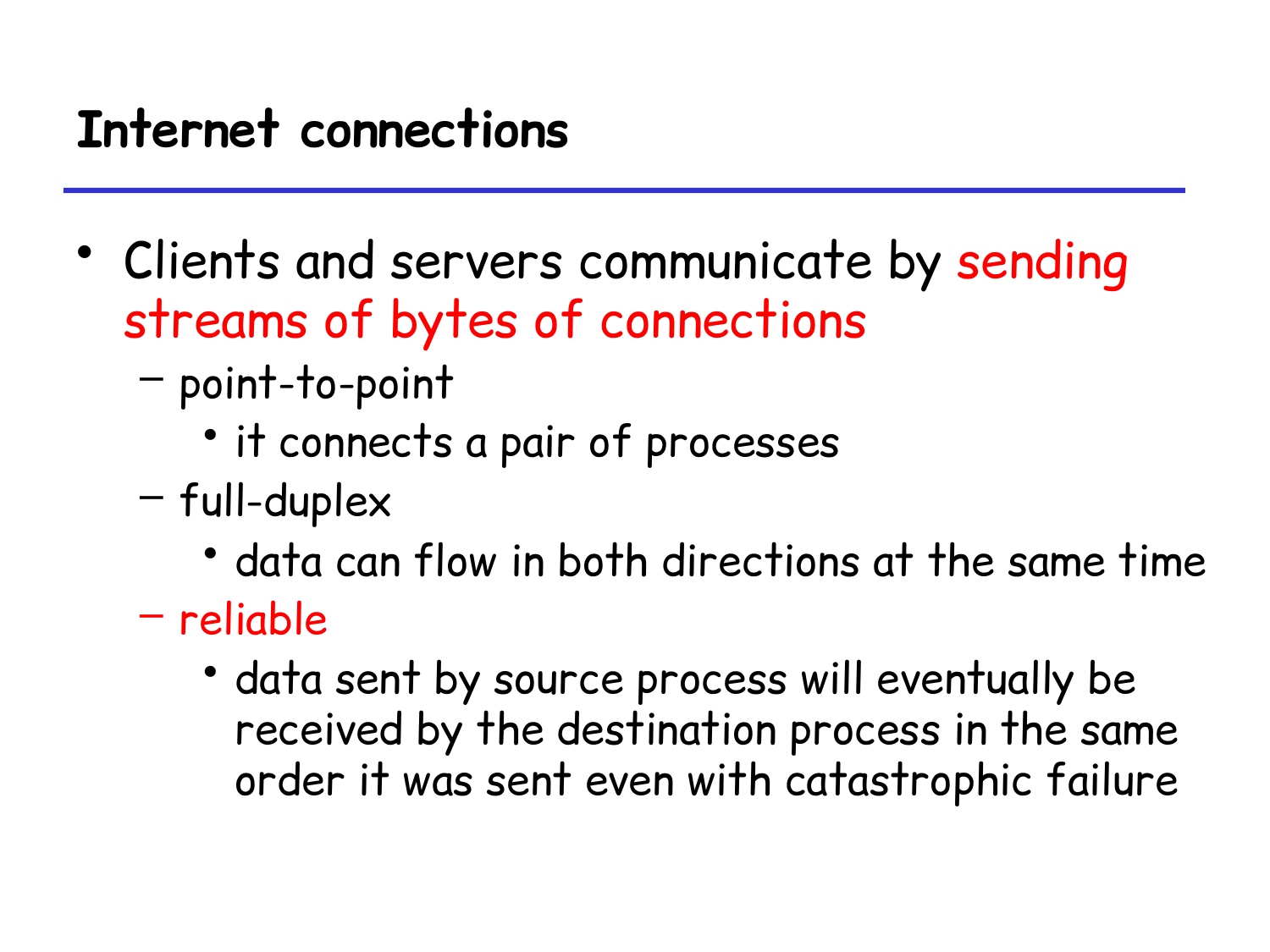

# Internet connections
Clients and servers communicate by sending streams of bytes of connections
point-to-point
it connects a pair of processes
full-duplex
data can flow in both directions at the same time
reliable
data sent by source process will eventually be received by the destination process in the same order it was sent even with catastrophic failure
48